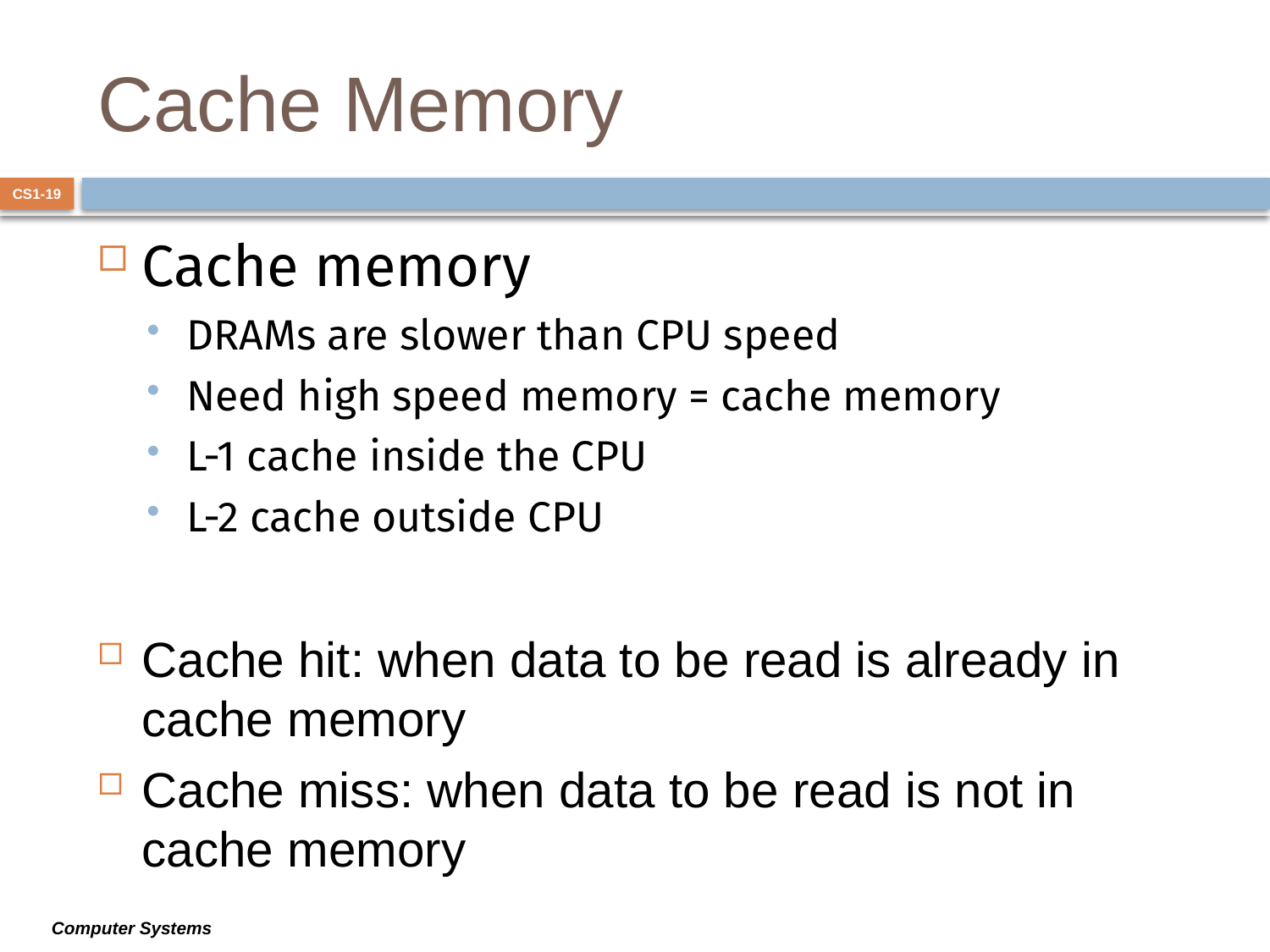

# Cache Memory
CS1-19
Cache memory
DRAMs are slower than CPU speed
Need high speed memory = cache memory
L-1 cache inside the CPU
L-2 cache outside CPU

Cache hit: when data to be read is already in cache memory
Cache miss: when data to be read is not in cache memory